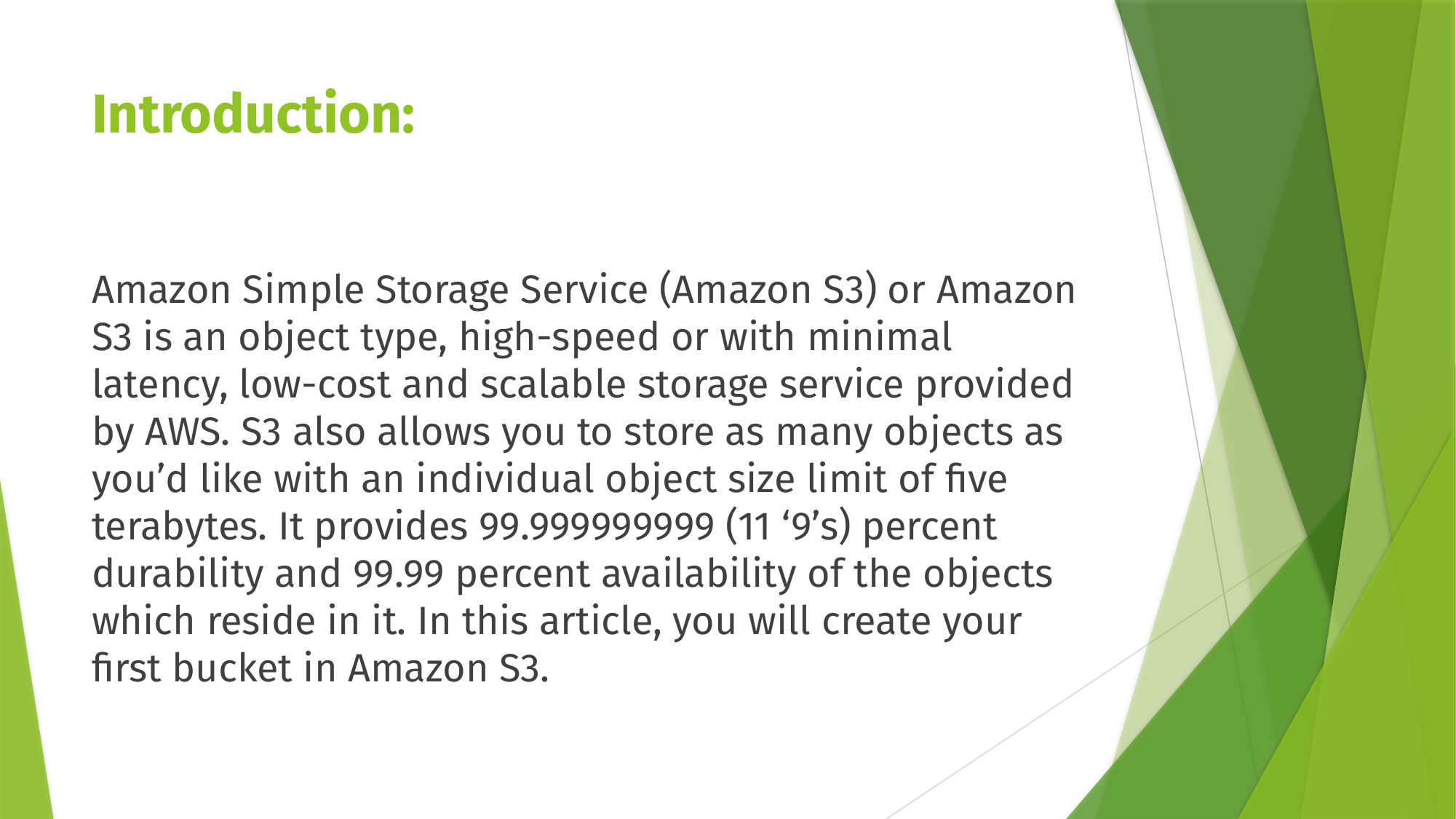

# Introduction:
Amazon Simple Storage Service (Amazon S3) or Amazon S3 is an object type, high-speed or with minimal latency, low-cost and scalable storage service provided by AWS. S3 also allows you to store as many objects as you’d like with an individual object size limit of five terabytes. It provides 99.999999999 (11 ‘9’s) percent durability and 99.99 percent availability of the objects which reside in it. In this article, you will create your first bucket in Amazon S3.